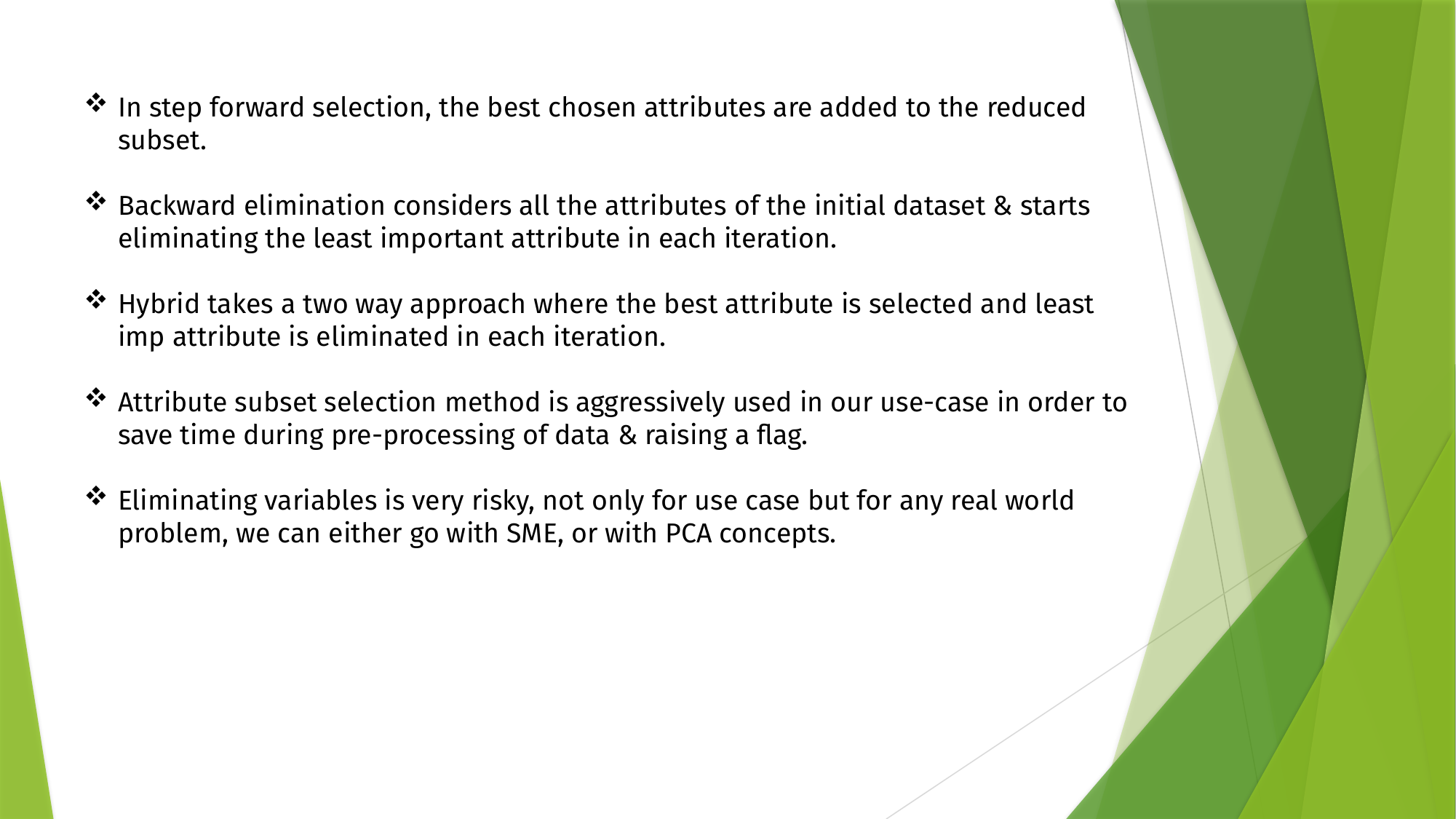

In step forward selection, the best chosen attributes are added to the reduced subset.

Backward elimination considers all the attributes of the initial dataset & starts eliminating the least important attribute in each iteration.

Hybrid takes a two way approach where the best attribute is selected and least imp attribute is eliminated in each iteration.

Attribute subset selection method is aggressively used in our use-case in order to save time during pre-processing of data & raising a flag.

Eliminating variables is very risky, not only for use case but for any real world problem, we can either go with SME, or with PCA concepts.